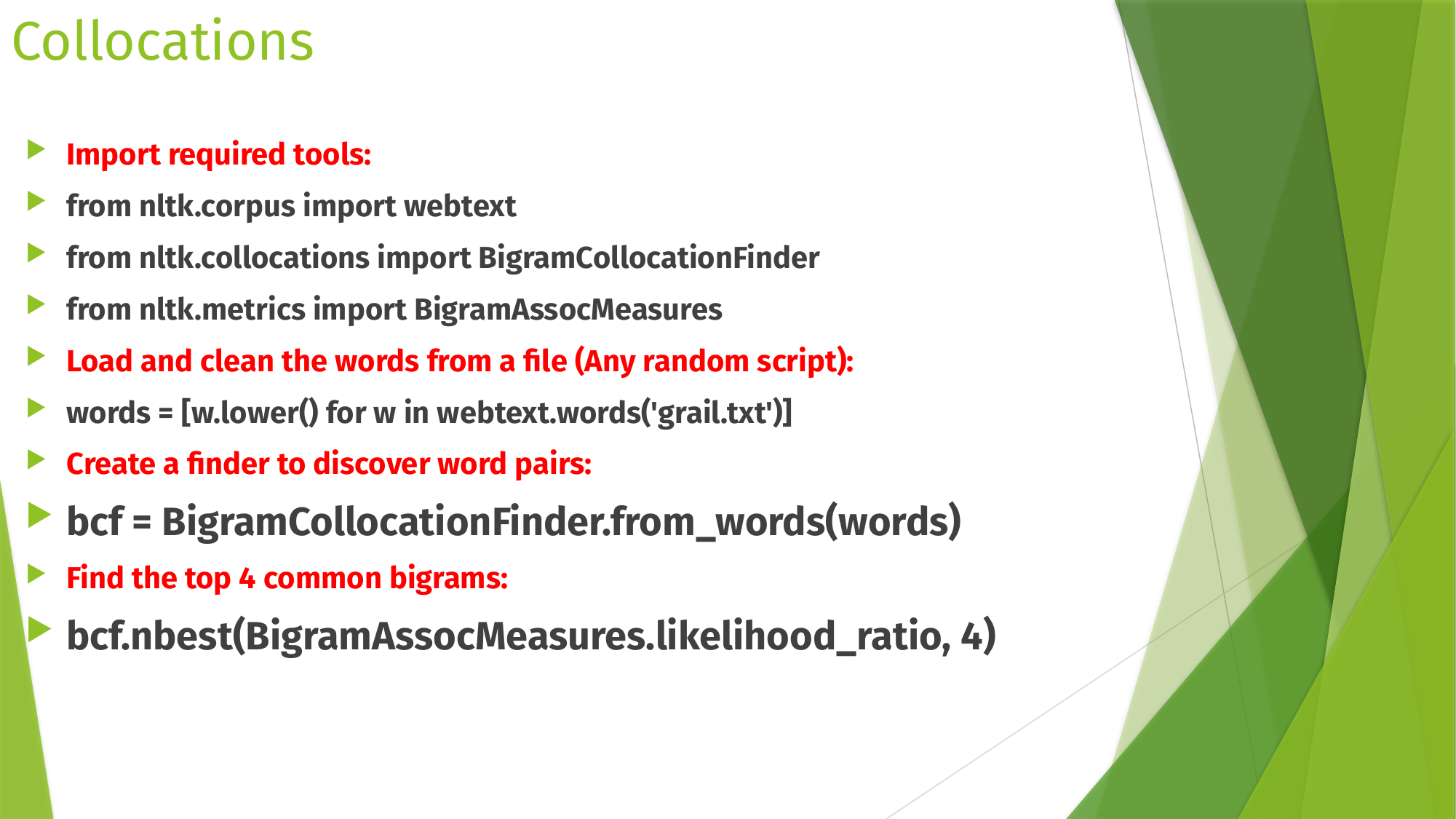

# Collocations
Import required tools:
from nltk.corpus import webtext
from nltk.collocations import BigramCollocationFinder
from nltk.metrics import BigramAssocMeasures
Load and clean the words from a file (Any random script):
words = [w.lower() for w in webtext.words('grail.txt')]
Create a finder to discover word pairs:
bcf = BigramCollocationFinder.from_words(words)
Find the top 4 common bigrams:
bcf.nbest(BigramAssocMeasures.likelihood_ratio, 4)